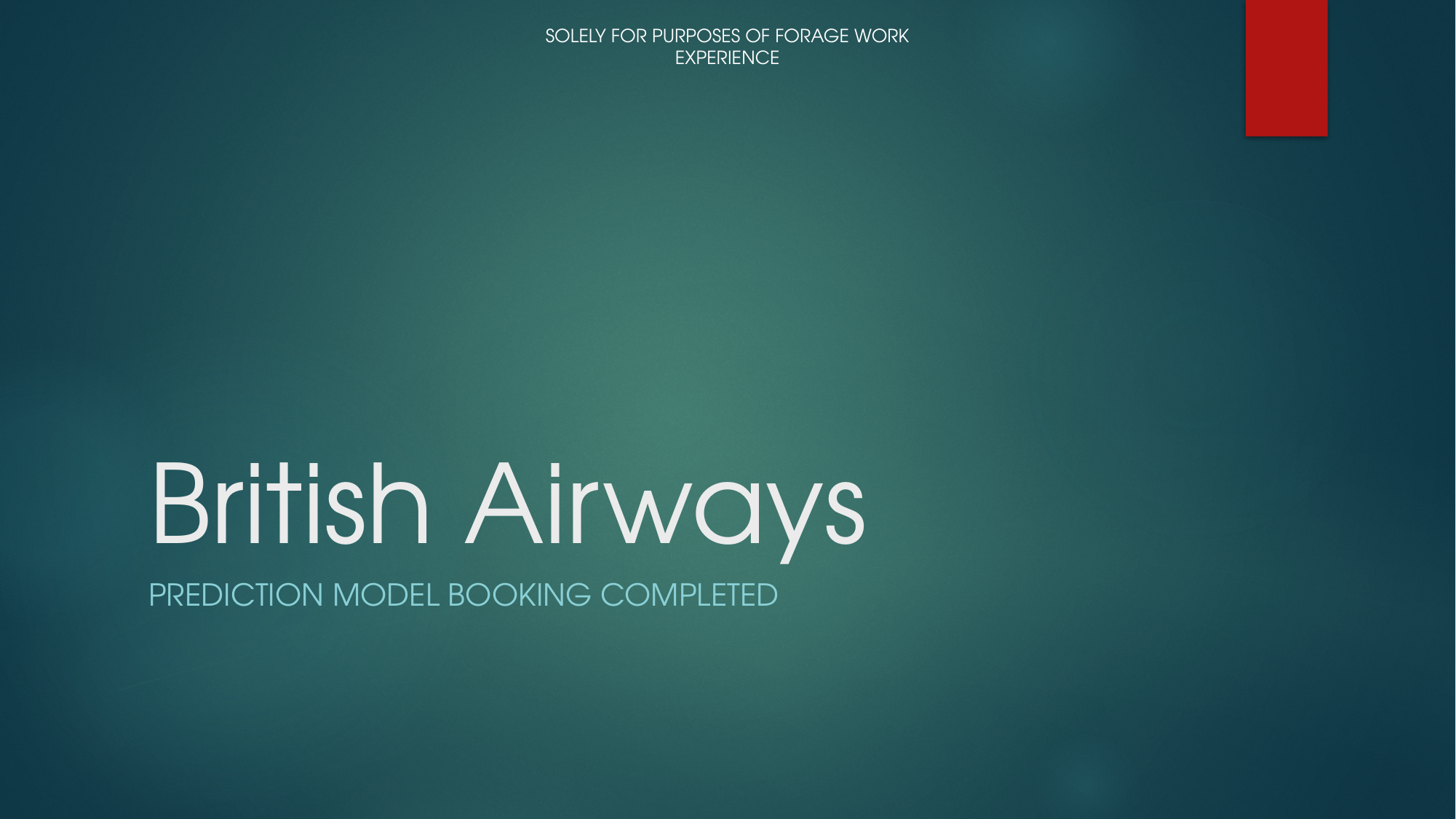

# British Airways
Prediction model booking completed